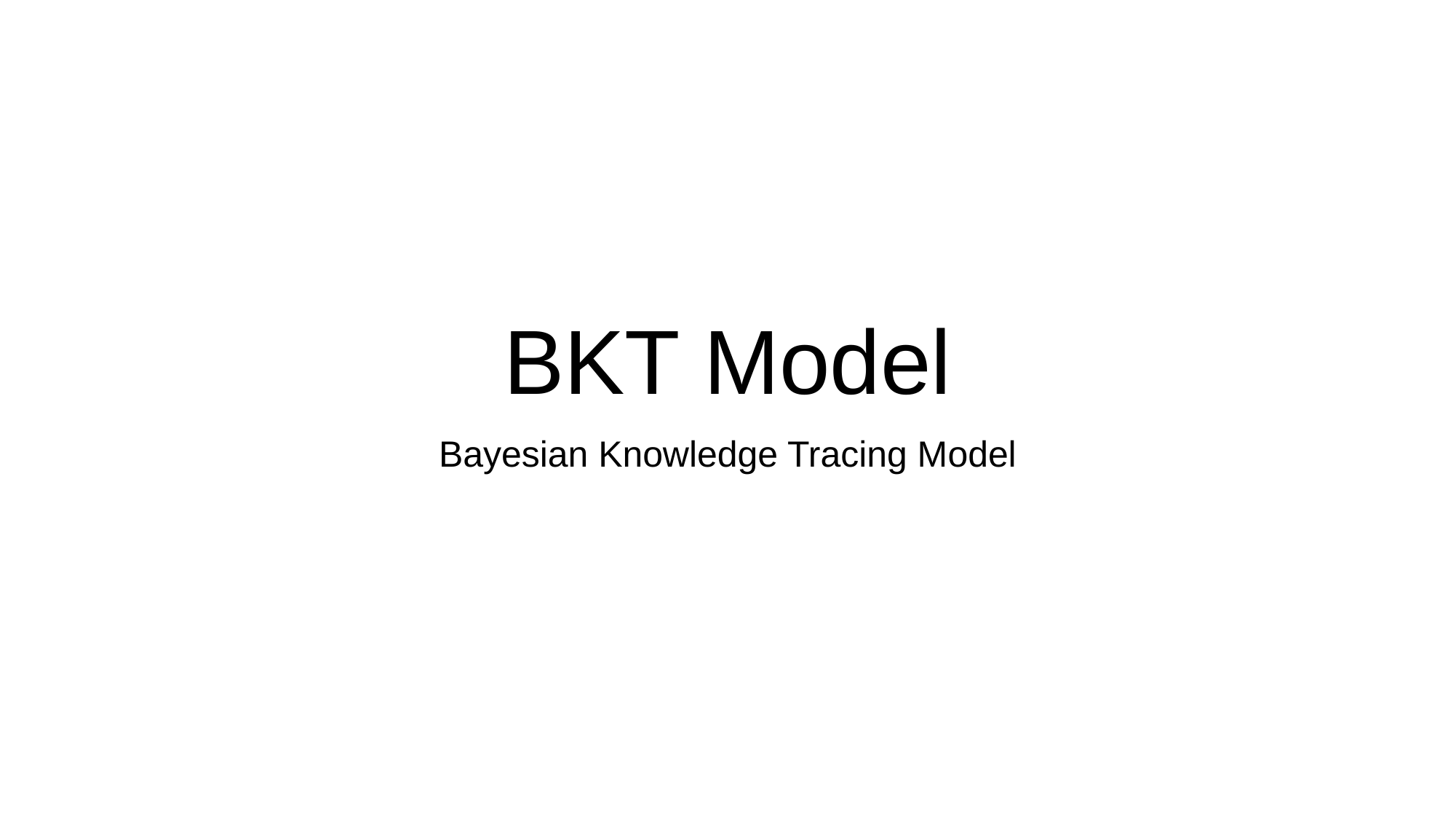

# BKT Model
Bayesian Knowledge Tracing Model